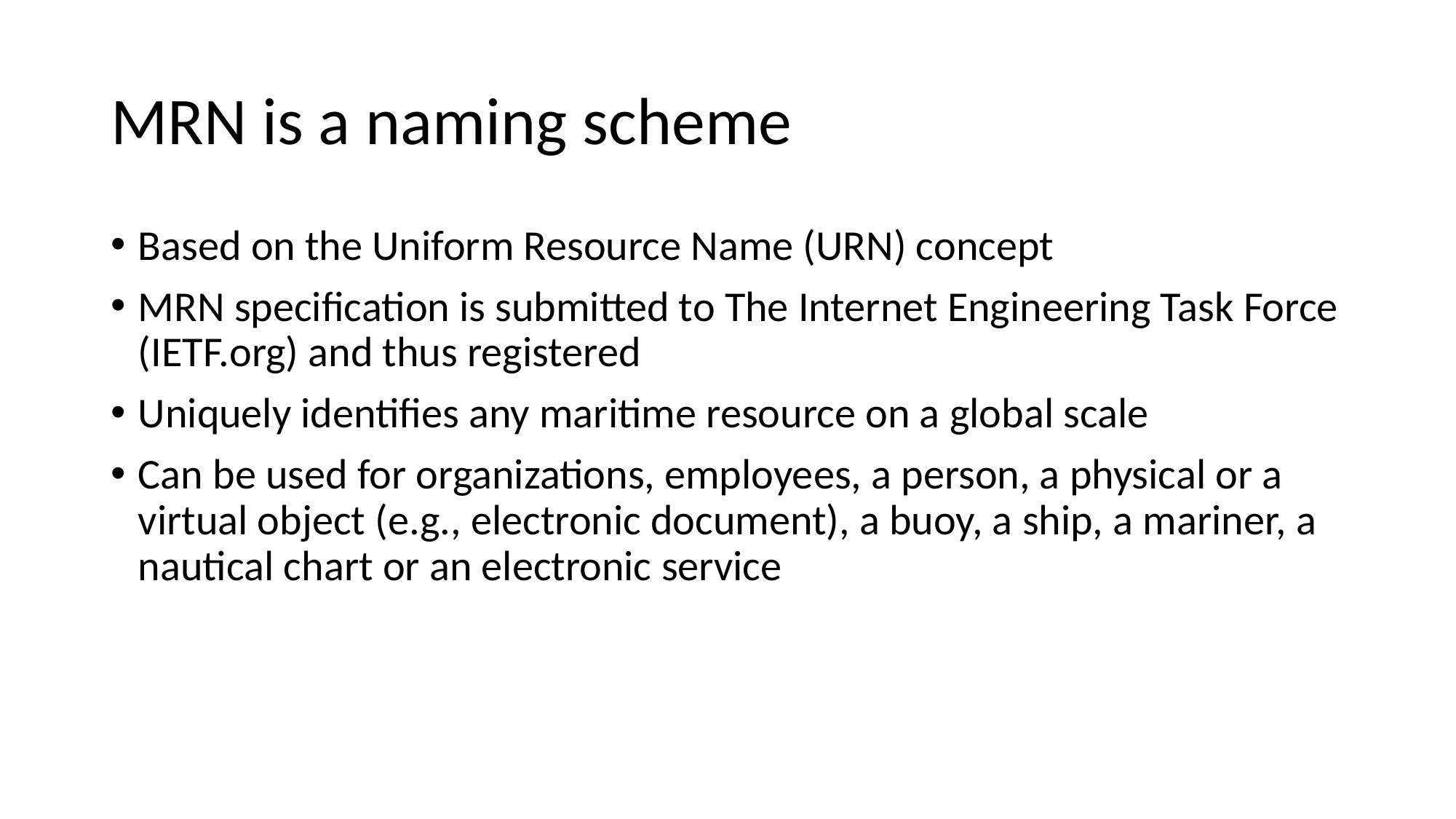

# MRN is a naming scheme
Based on the Uniform Resource Name (URN) concept
MRN specification is submitted to The Internet Engineering Task Force (IETF.org) and thus registered
Uniquely identifies any maritime resource on a global scale
Can be used for organizations, employees, a person, a physical or a virtual object (e.g., electronic document), a buoy, a ship, a mariner, a nautical chart or an electronic service